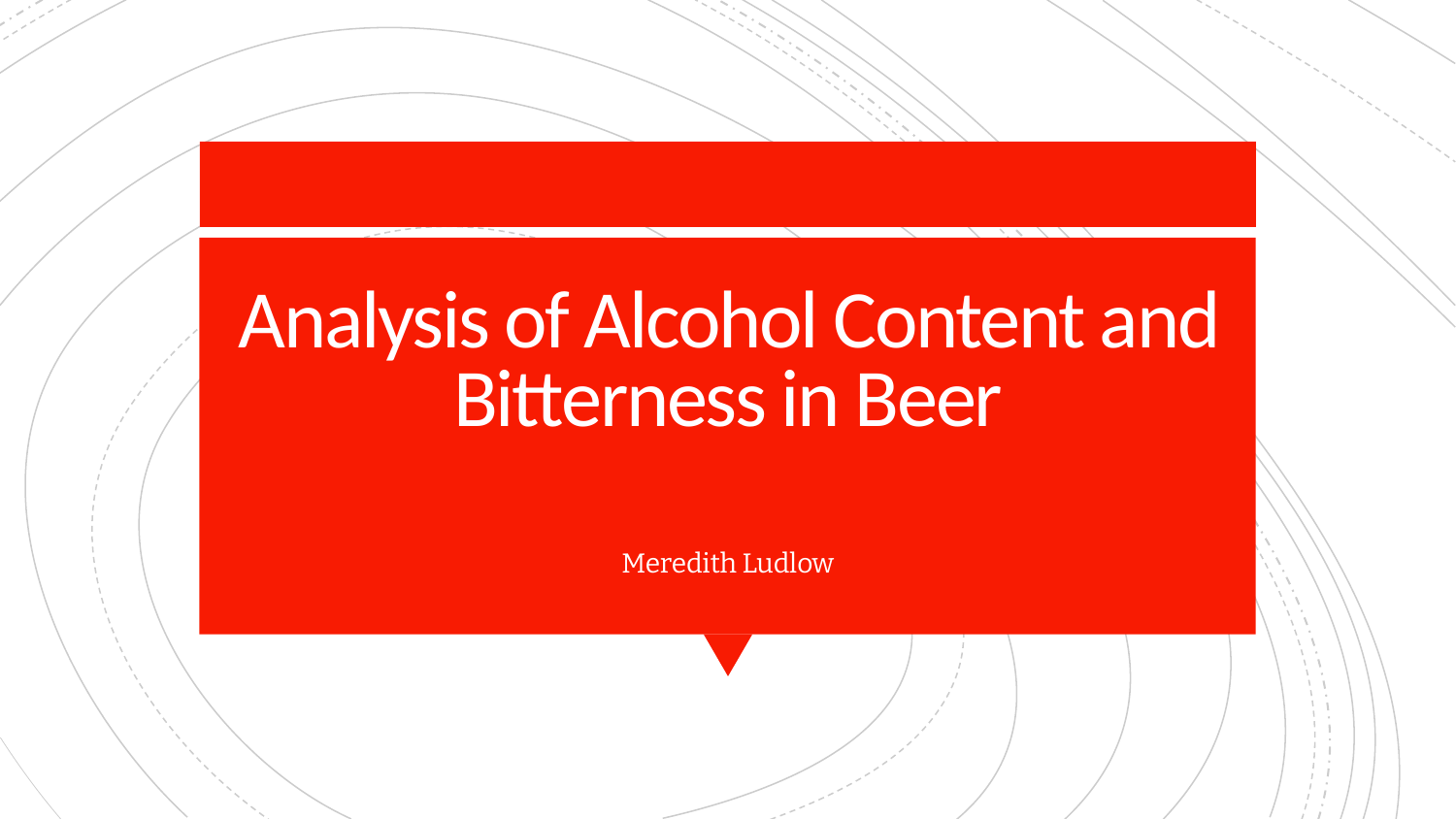

# Analysis of Alcohol Content and Bitterness in Beer
Meredith Ludlow